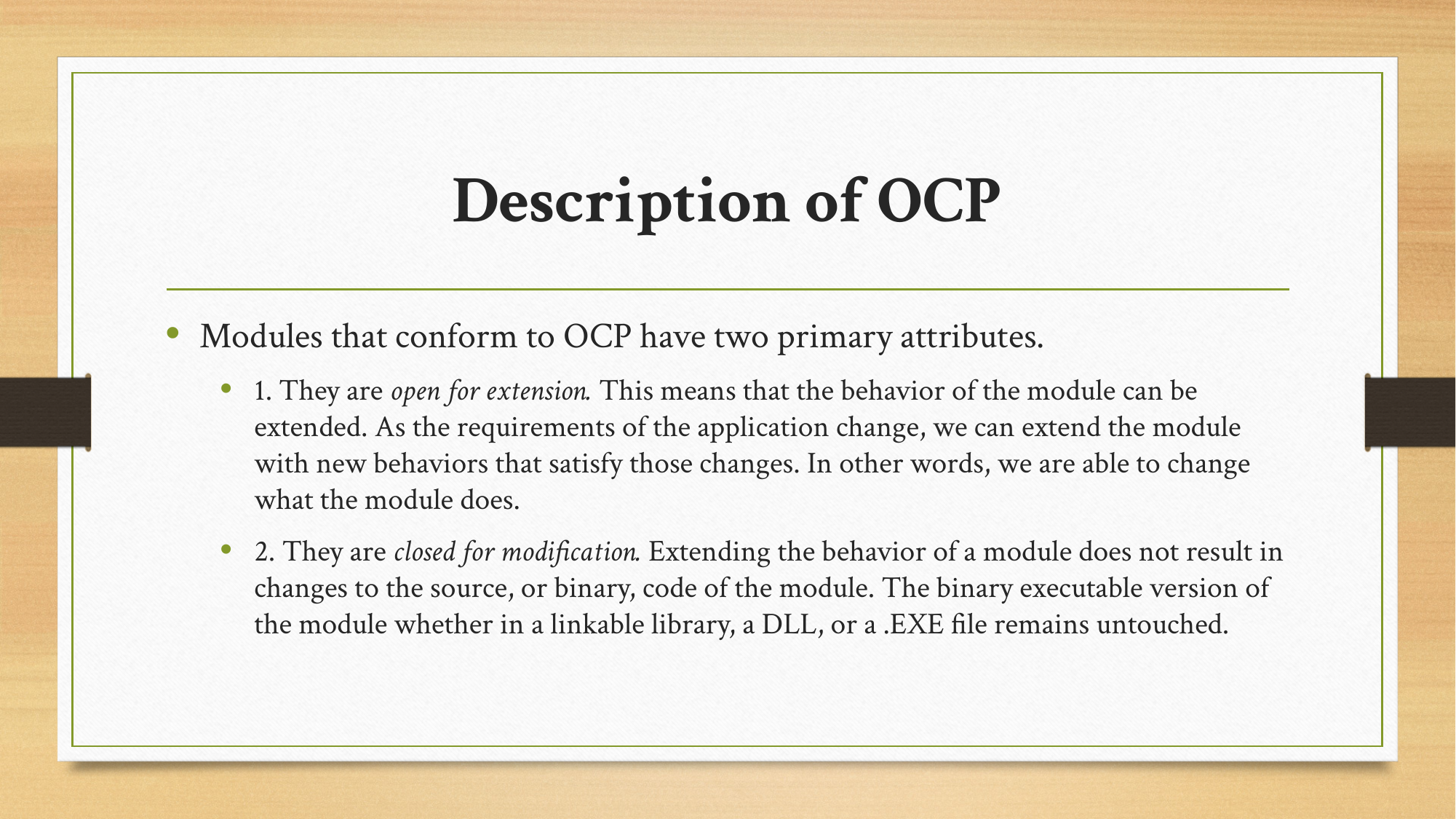

# Description of OCP
Modules that conform to OCP have two primary attributes.
1. They are open for extension. This means that the behavior of the module can be extended. As the requirements of the application change, we can extend the module with new behaviors that satisfy those changes. In other words, we are able to change what the module does.
2. They are closed for modification. Extending the behavior of a module does not result in changes to the source, or binary, code of the module. The binary executable version of the module whether in a linkable library, a DLL, or a .EXE file remains untouched.